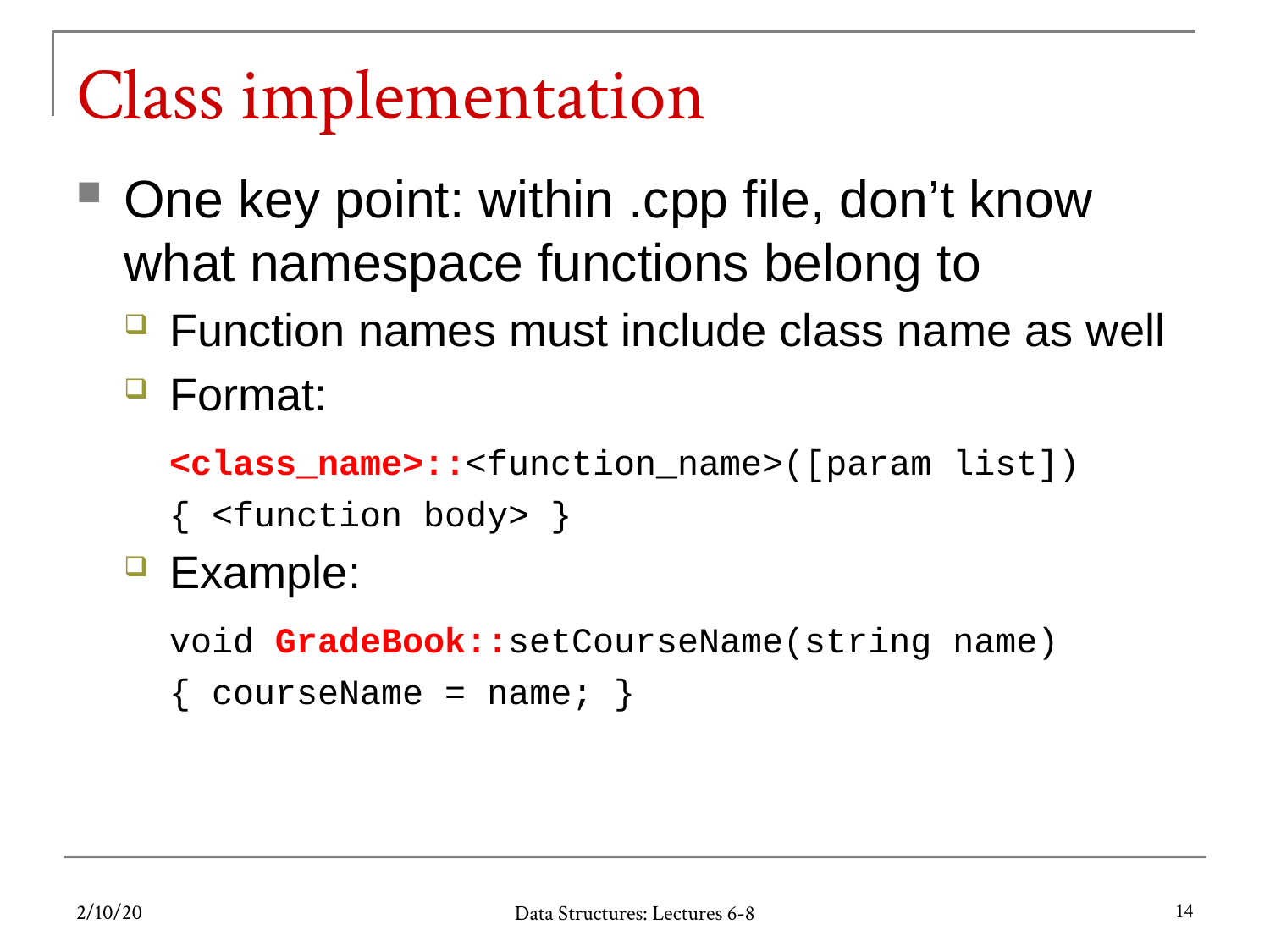

# Class implementation
One key point: within .cpp file, don’t know what namespace functions belong to
Function names must include class name as well
Format:
	<class_name>::<function_name>([param list])
	{ <function body> }
Example:
	void GradeBook::setCourseName(string name)
	{ courseName = name; }
2/10/20
14
Data Structures: Lectures 6-8